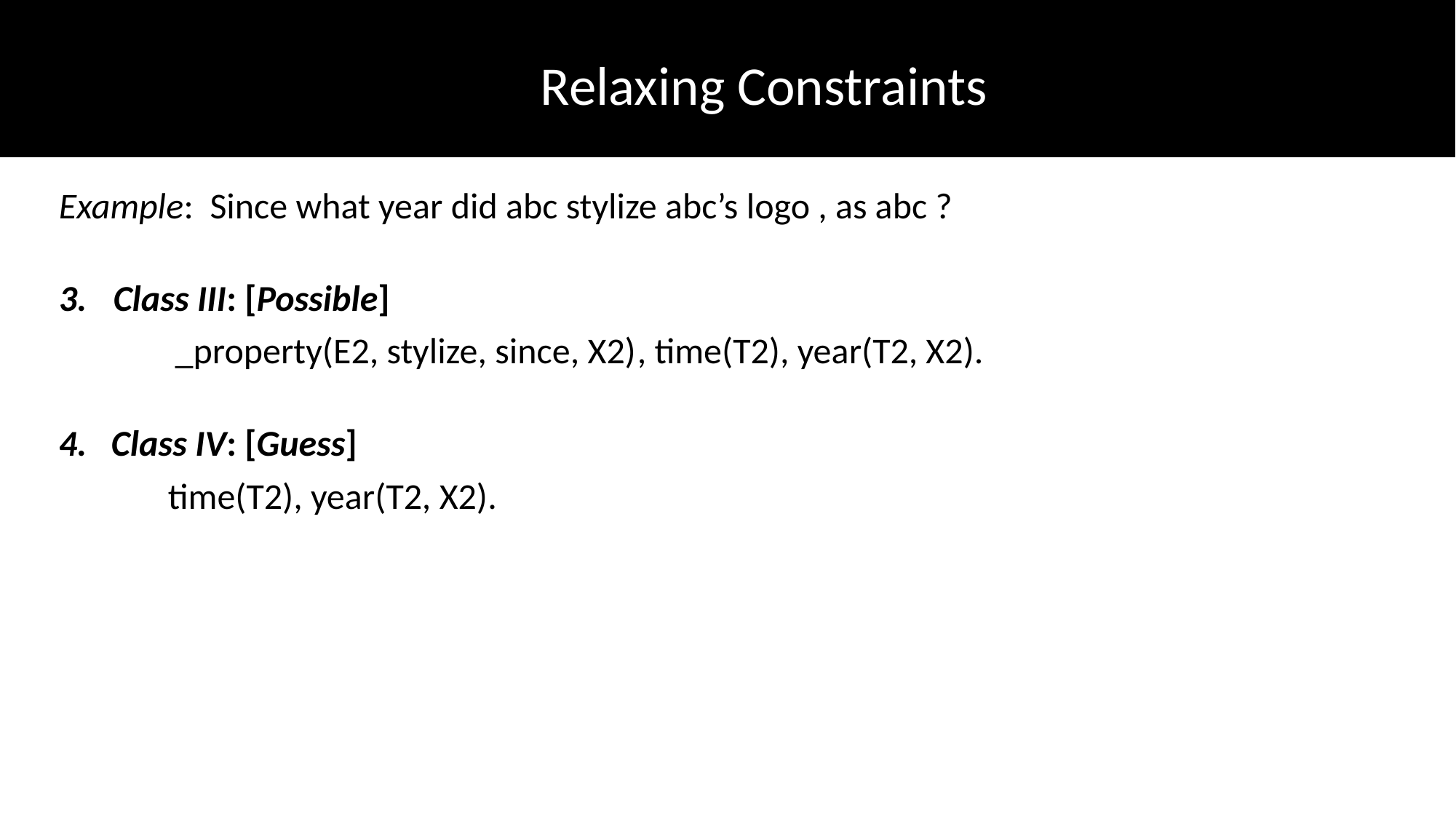

Relaxing Constraints

Example:  Since what year did abc stylize abc’s logo , as abc ?
Class III: [Possible]
                          	                                            , time(T2), year(T2, X2).
_property(E2, stylize, since, X2)
4.   Class IV: [Guess]
	time(T2), year(T2, X2).